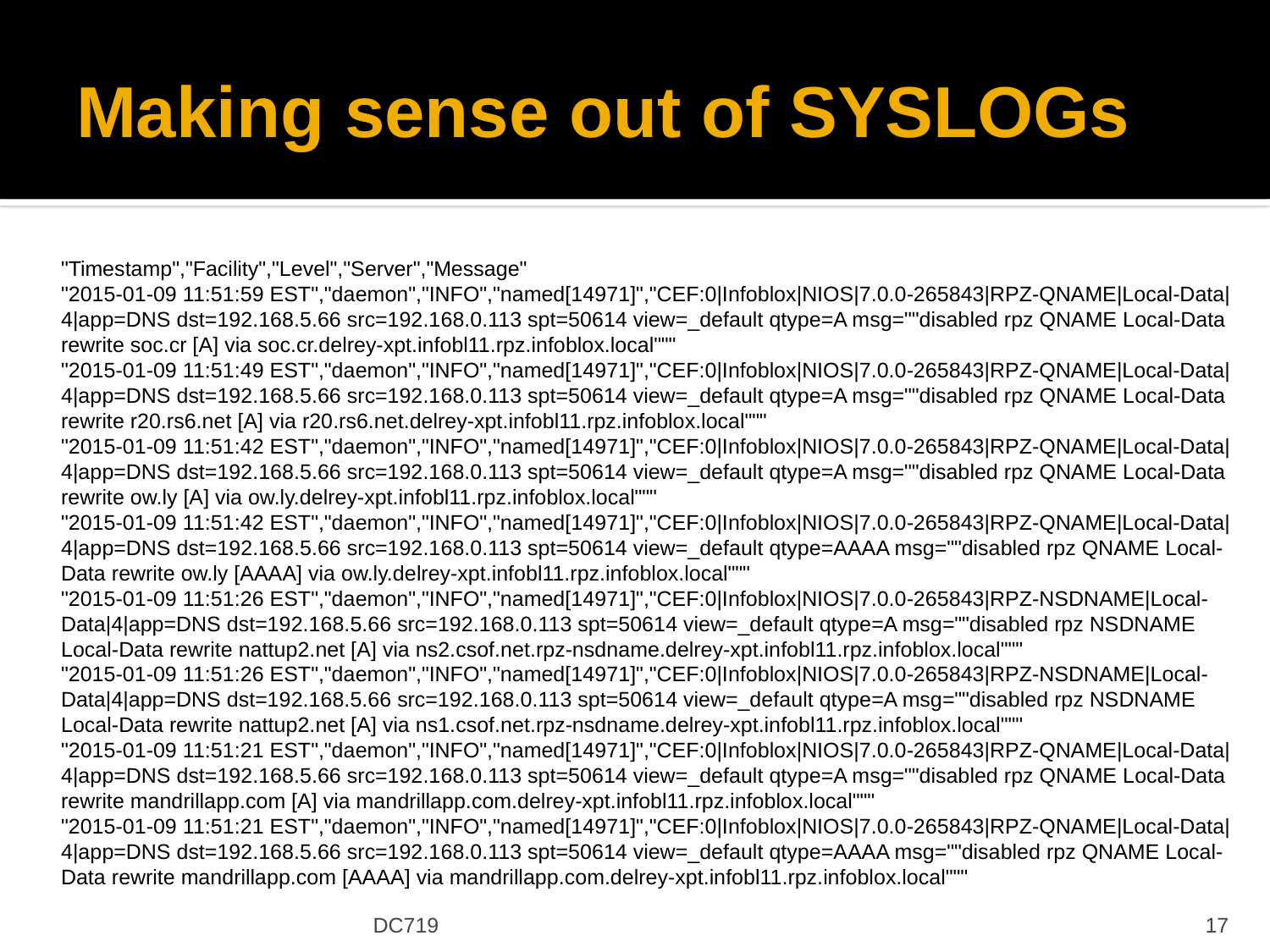

# Making sense out of SYSLOGs
"Timestamp","Facility","Level","Server","Message"
"2015-01-09 11:51:59 EST","daemon","INFO","named[14971]","CEF:0|Infoblox|NIOS|7.0.0-265843|RPZ-QNAME|Local-Data|4|app=DNS dst=192.168.5.66 src=192.168.0.113 spt=50614 view=_default qtype=A msg=""disabled rpz QNAME Local-Data rewrite soc.cr [A] via soc.cr.delrey-xpt.infobl11.rpz.infoblox.local"""
"2015-01-09 11:51:49 EST","daemon","INFO","named[14971]","CEF:0|Infoblox|NIOS|7.0.0-265843|RPZ-QNAME|Local-Data|4|app=DNS dst=192.168.5.66 src=192.168.0.113 spt=50614 view=_default qtype=A msg=""disabled rpz QNAME Local-Data rewrite r20.rs6.net [A] via r20.rs6.net.delrey-xpt.infobl11.rpz.infoblox.local"""
"2015-01-09 11:51:42 EST","daemon","INFO","named[14971]","CEF:0|Infoblox|NIOS|7.0.0-265843|RPZ-QNAME|Local-Data|4|app=DNS dst=192.168.5.66 src=192.168.0.113 spt=50614 view=_default qtype=A msg=""disabled rpz QNAME Local-Data rewrite ow.ly [A] via ow.ly.delrey-xpt.infobl11.rpz.infoblox.local"""
"2015-01-09 11:51:42 EST","daemon","INFO","named[14971]","CEF:0|Infoblox|NIOS|7.0.0-265843|RPZ-QNAME|Local-Data|4|app=DNS dst=192.168.5.66 src=192.168.0.113 spt=50614 view=_default qtype=AAAA msg=""disabled rpz QNAME Local-Data rewrite ow.ly [AAAA] via ow.ly.delrey-xpt.infobl11.rpz.infoblox.local"""
"2015-01-09 11:51:26 EST","daemon","INFO","named[14971]","CEF:0|Infoblox|NIOS|7.0.0-265843|RPZ-NSDNAME|Local-Data|4|app=DNS dst=192.168.5.66 src=192.168.0.113 spt=50614 view=_default qtype=A msg=""disabled rpz NSDNAME Local-Data rewrite nattup2.net [A] via ns2.csof.net.rpz-nsdname.delrey-xpt.infobl11.rpz.infoblox.local"""
"2015-01-09 11:51:26 EST","daemon","INFO","named[14971]","CEF:0|Infoblox|NIOS|7.0.0-265843|RPZ-NSDNAME|Local-Data|4|app=DNS dst=192.168.5.66 src=192.168.0.113 spt=50614 view=_default qtype=A msg=""disabled rpz NSDNAME Local-Data rewrite nattup2.net [A] via ns1.csof.net.rpz-nsdname.delrey-xpt.infobl11.rpz.infoblox.local"""
"2015-01-09 11:51:21 EST","daemon","INFO","named[14971]","CEF:0|Infoblox|NIOS|7.0.0-265843|RPZ-QNAME|Local-Data|4|app=DNS dst=192.168.5.66 src=192.168.0.113 spt=50614 view=_default qtype=A msg=""disabled rpz QNAME Local-Data rewrite mandrillapp.com [A] via mandrillapp.com.delrey-xpt.infobl11.rpz.infoblox.local"""
"2015-01-09 11:51:21 EST","daemon","INFO","named[14971]","CEF:0|Infoblox|NIOS|7.0.0-265843|RPZ-QNAME|Local-Data|4|app=DNS dst=192.168.5.66 src=192.168.0.113 spt=50614 view=_default qtype=AAAA msg=""disabled rpz QNAME Local-Data rewrite mandrillapp.com [AAAA] via mandrillapp.com.delrey-xpt.infobl11.rpz.infoblox.local"""
DC719
17